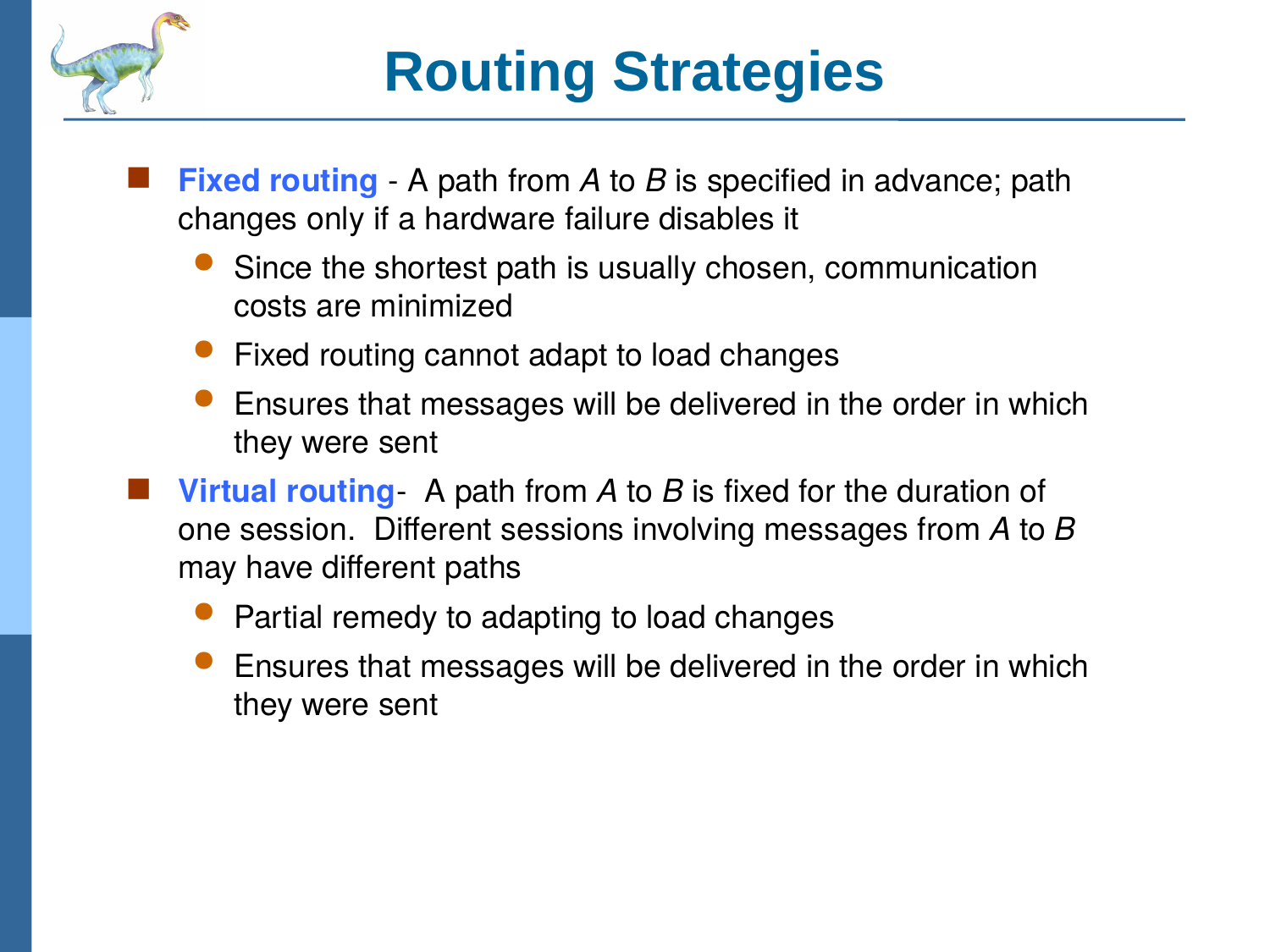

# Routing Strategies
Fixed routing - A path from A to B is specified in advance; path changes only if a hardware failure disables it
Since the shortest path is usually chosen, communication costs are minimized
Fixed routing cannot adapt to load changes
Ensures that messages will be delivered in the order in which they were sent
Virtual routing-  A path from A to B is fixed for the duration of one session.  Different sessions involving messages from A to B may have different paths
Partial remedy to adapting to load changes
Ensures that messages will be delivered in the order in which they were sent